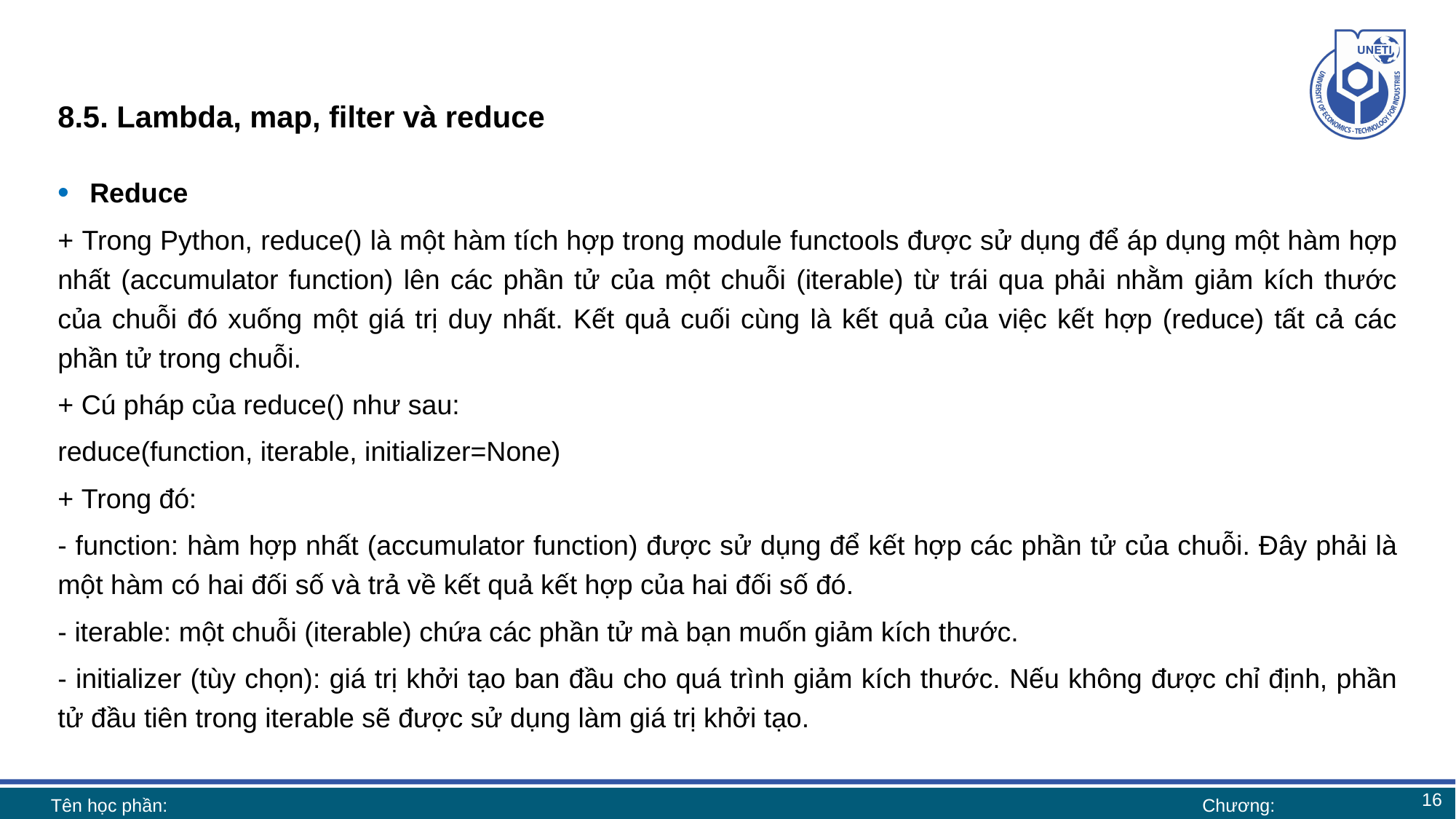

# 8.5. Lambda, map, filter và reduce
Reduce
+ Trong Python, reduce() là một hàm tích hợp trong module functools được sử dụng để áp dụng một hàm hợp nhất (accumulator function) lên các phần tử của một chuỗi (iterable) từ trái qua phải nhằm giảm kích thước của chuỗi đó xuống một giá trị duy nhất. Kết quả cuối cùng là kết quả của việc kết hợp (reduce) tất cả các phần tử trong chuỗi.
+ Cú pháp của reduce() như sau:
reduce(function, iterable, initializer=None)
+ Trong đó:
- function: hàm hợp nhất (accumulator function) được sử dụng để kết hợp các phần tử của chuỗi. Đây phải là một hàm có hai đối số và trả về kết quả kết hợp của hai đối số đó.
- iterable: một chuỗi (iterable) chứa các phần tử mà bạn muốn giảm kích thước.
- initializer (tùy chọn): giá trị khởi tạo ban đầu cho quá trình giảm kích thước. Nếu không được chỉ định, phần tử đầu tiên trong iterable sẽ được sử dụng làm giá trị khởi tạo.
16
Tên học phần:
Chương: